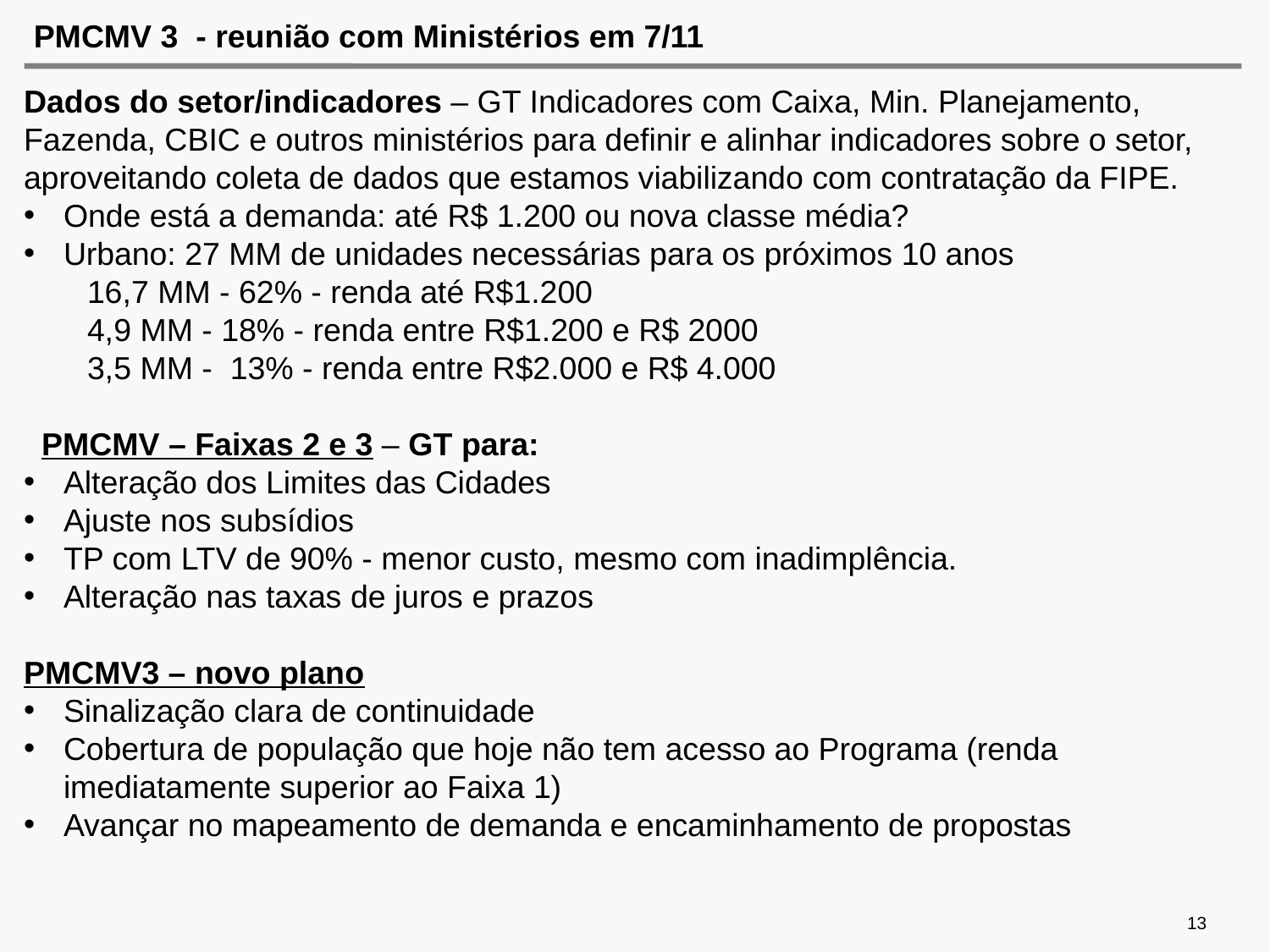

# PMCMV 3  - reunião com Ministérios em 7/11

Dados do setor/indicadores – GT Indicadores com Caixa, Min. Planejamento, Fazenda, CBIC e outros ministérios para definir e alinhar indicadores sobre o setor, aproveitando coleta de dados que estamos viabilizando com contratação da FIPE.
Onde está a demanda: até R$ 1.200 ou nova classe média?
Urbano: 27 MM de unidades necessárias para os próximos 10 anos
16,7 MM - 62% - renda até R$1.200
4,9 MM - 18% - renda entre R$1.200 e R$ 2000
3,5 MM -  13% - renda entre R$2.000 e R$ 4.000

  PMCMV – Faixas 2 e 3 – GT para:
Alteração dos Limites das Cidades
Ajuste nos subsídios
TP com LTV de 90% - menor custo, mesmo com inadimplência.
Alteração nas taxas de juros e prazos

PMCMV3 – novo plano
Sinalização clara de continuidade
Cobertura de população que hoje não tem acesso ao Programa (renda imediatamente superior ao Faixa 1)
Avançar no mapeamento de demanda e encaminhamento de propostas

13